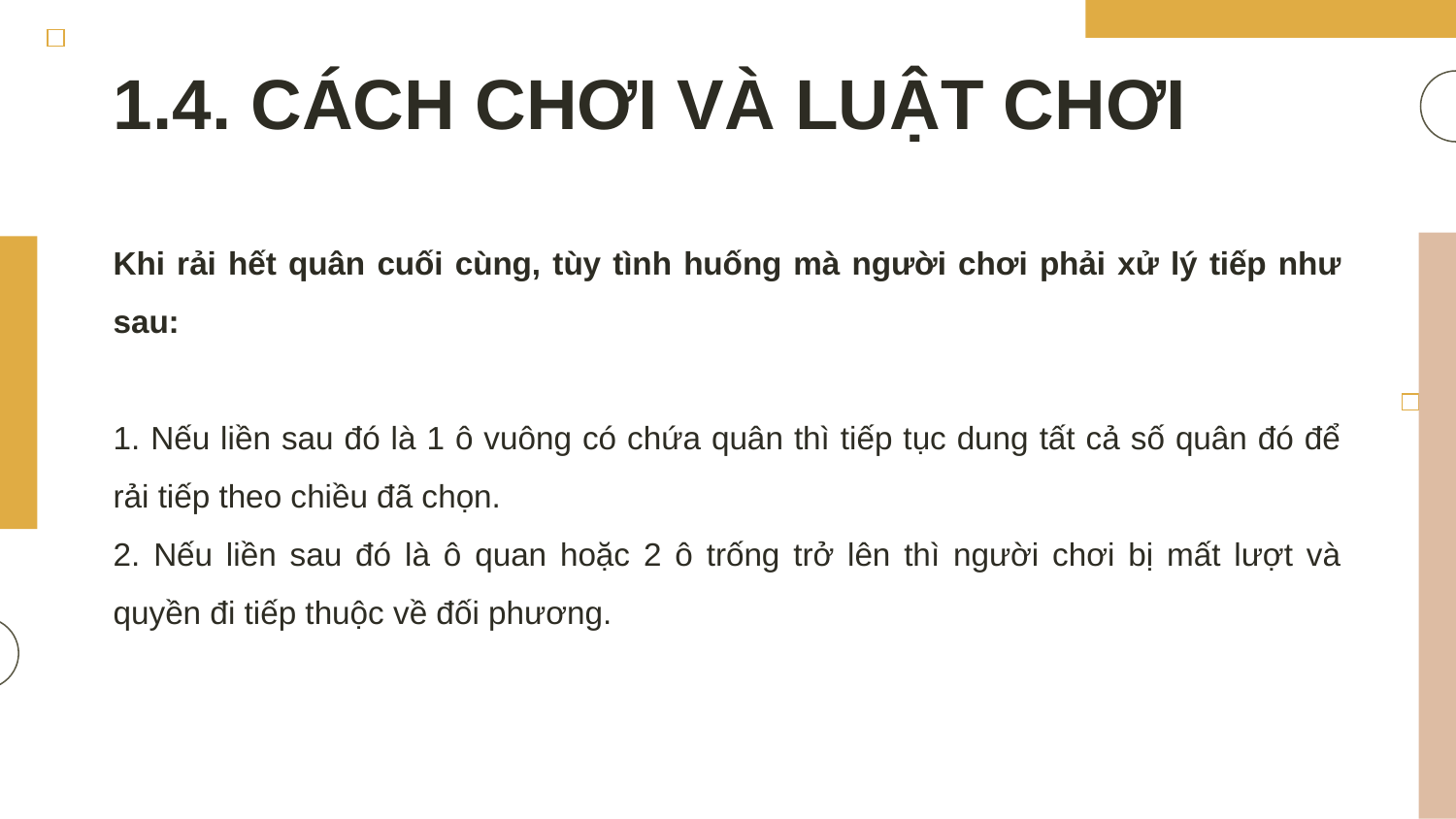

# 1.4. CÁCH CHƠI VÀ LUẬT CHƠI
Khi rải hết quân cuối cùng, tùy tình huống mà người chơi phải xử lý tiếp như sau:
1. Nếu liền sau đó là 1 ô vuông có chứa quân thì tiếp tục dung tất cả số quân đó để rải tiếp theo chiều đã chọn.
2. Nếu liền sau đó là ô quan hoặc 2 ô trống trở lên thì người chơi bị mất lượt và quyền đi tiếp thuộc về đối phương.